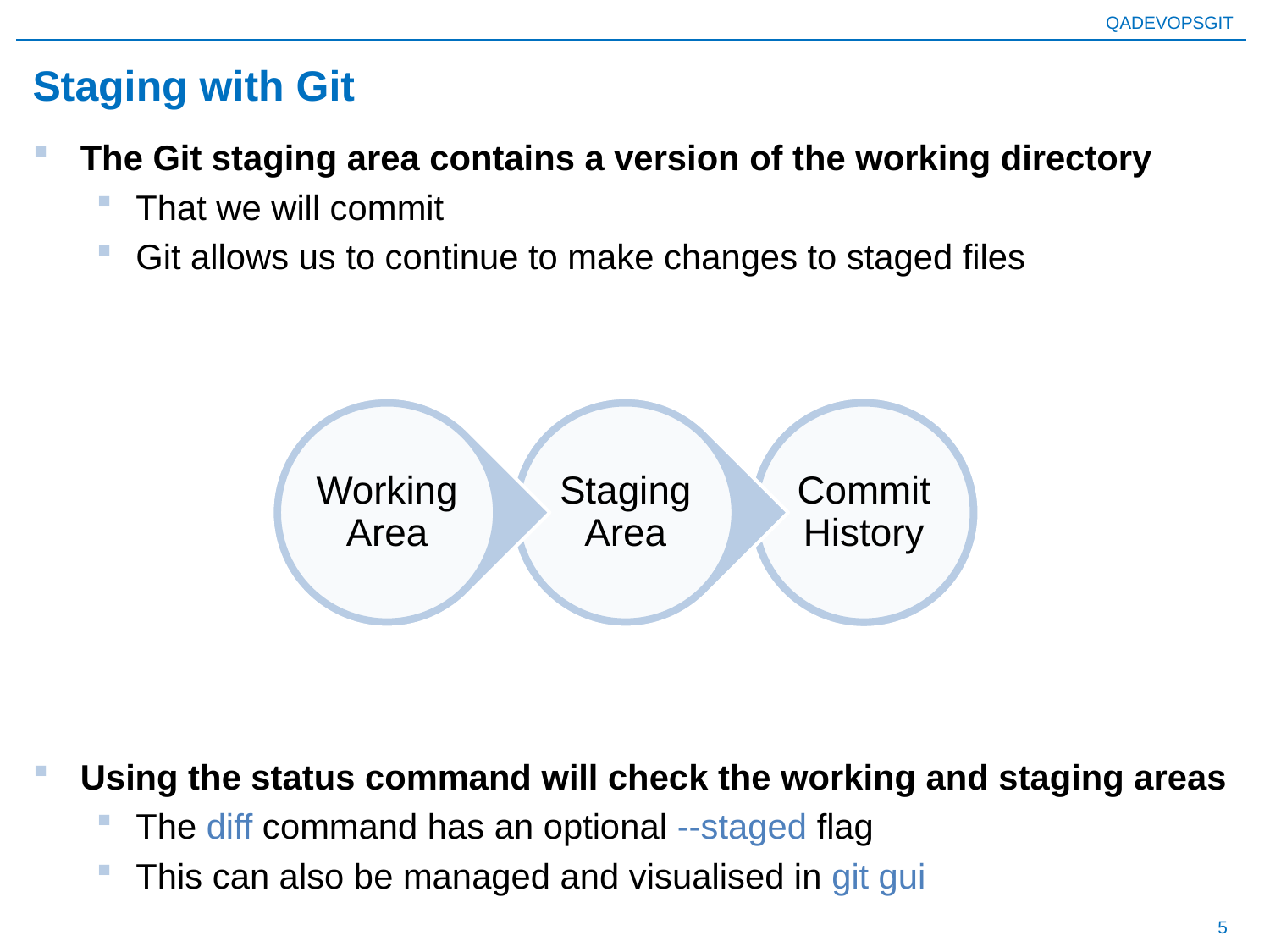

# Staging with Git
The Git staging area contains a version of the working directory
That we will commit
Git allows us to continue to make changes to staged files

Using the status command will check the working and staging areas
The diff command has an optional --staged flag
This can also be managed and visualised in git gui

Commit History
Staging
Area
Working
Area